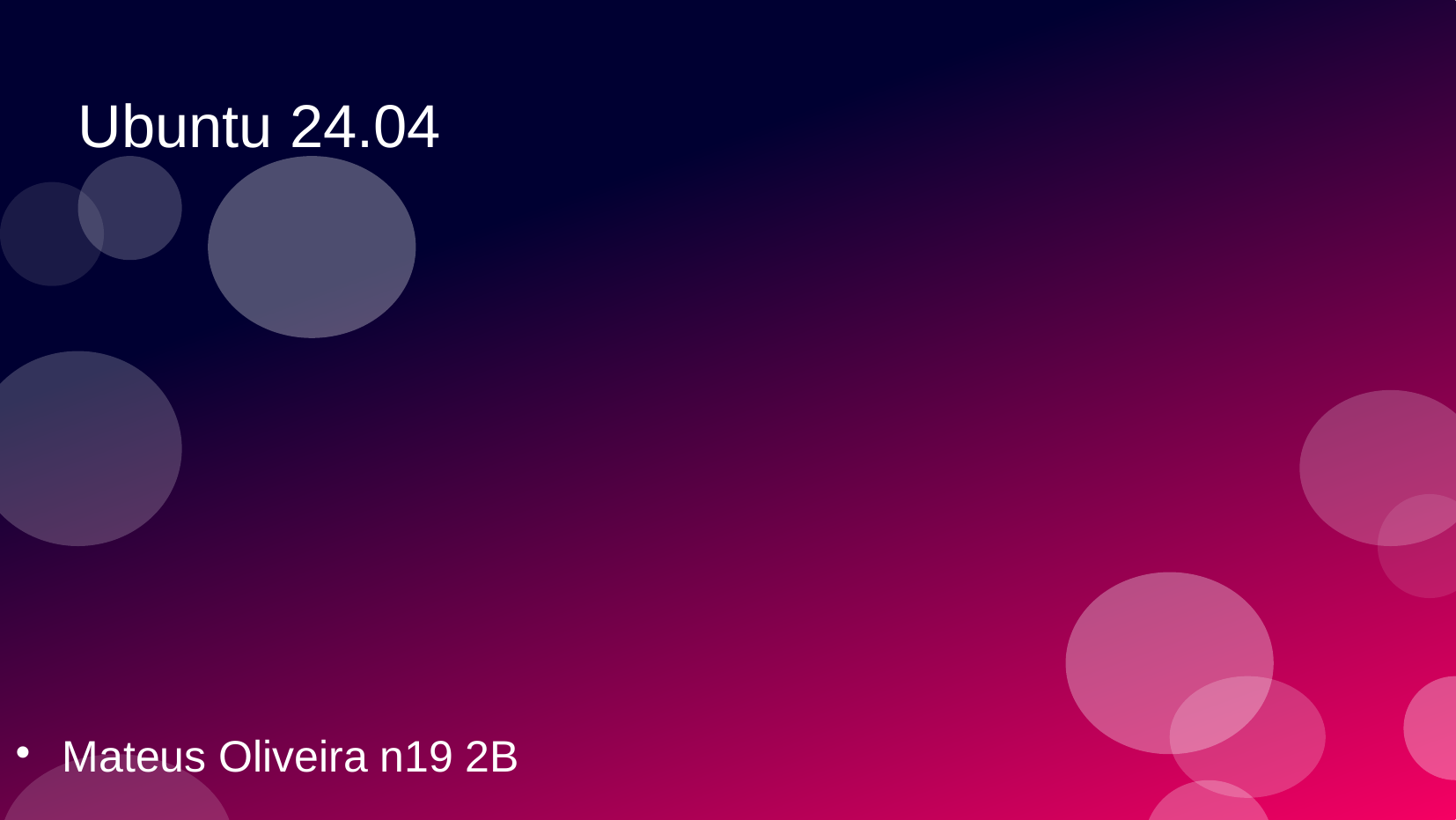

# Ubuntu 24.04
Mateus Oliveira n19 2B